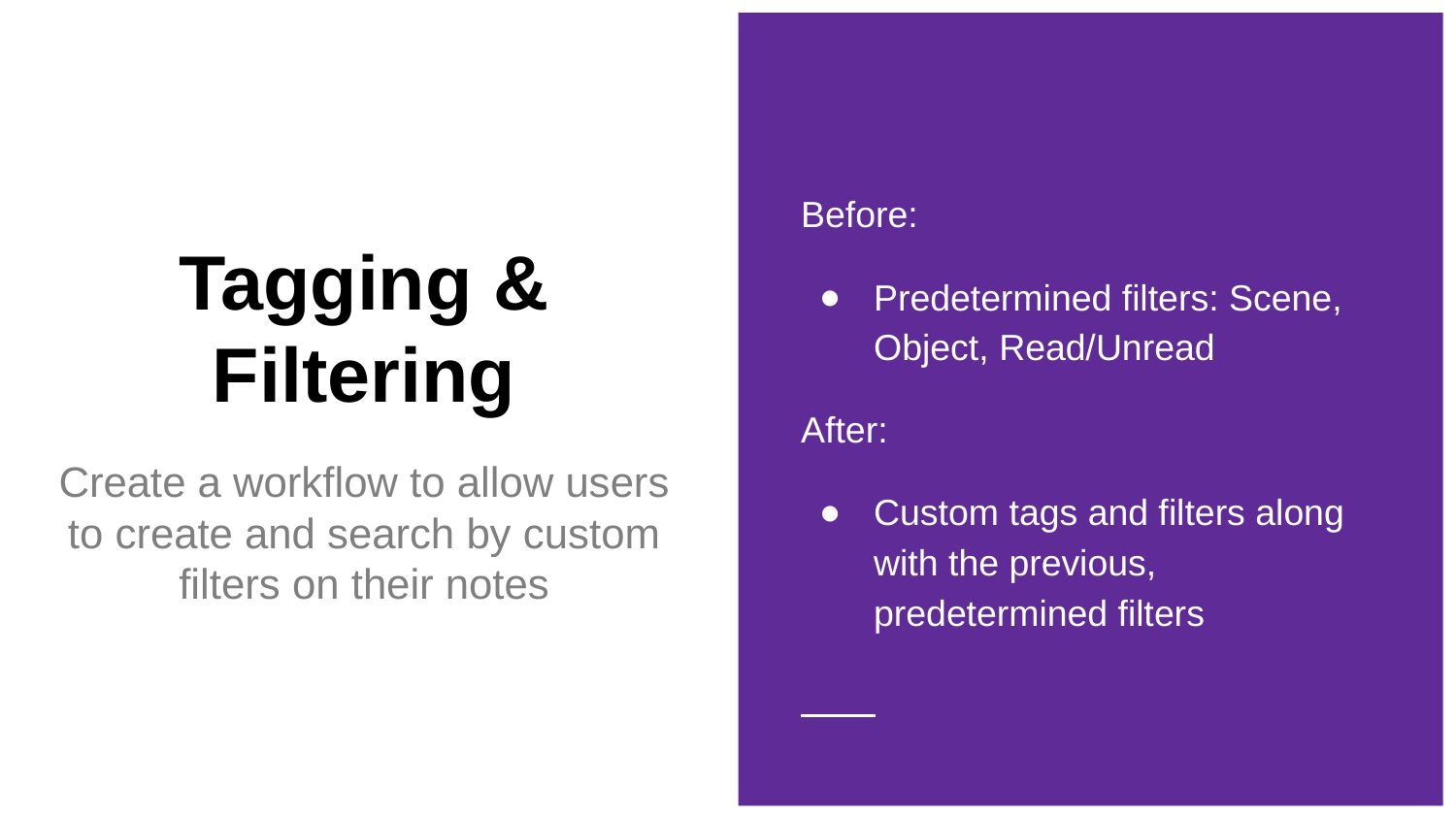

Before:
Predetermined filters: Scene, Object, Read/Unread
After:
Custom tags and filters along with the previous, predetermined filters
# Tagging & Filtering
Create a workflow to allow users to create and search by custom filters on their notes